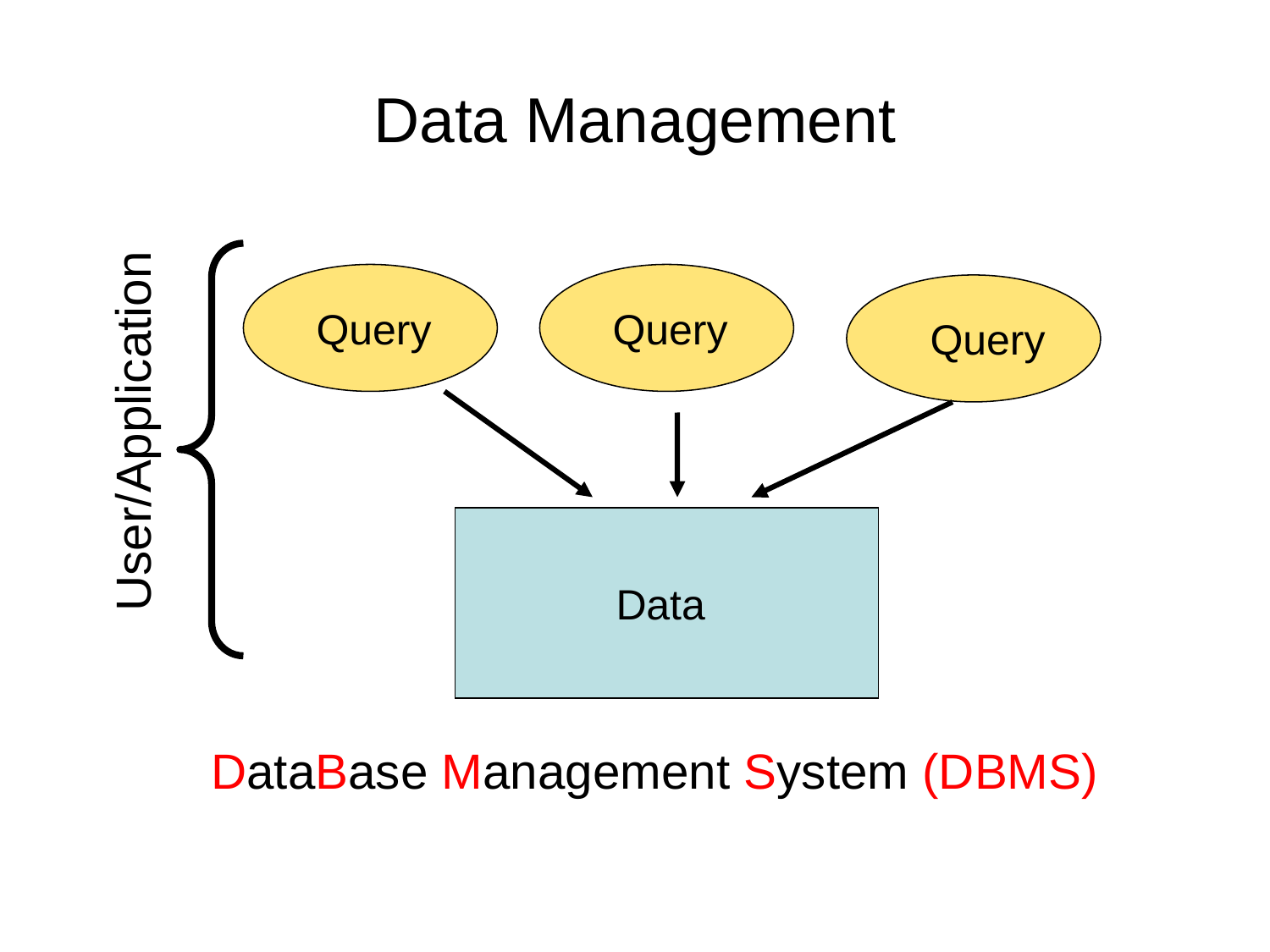

# Data Management

User/Application

Query
Query
Query

Data
DataBase Management System (DBMS)